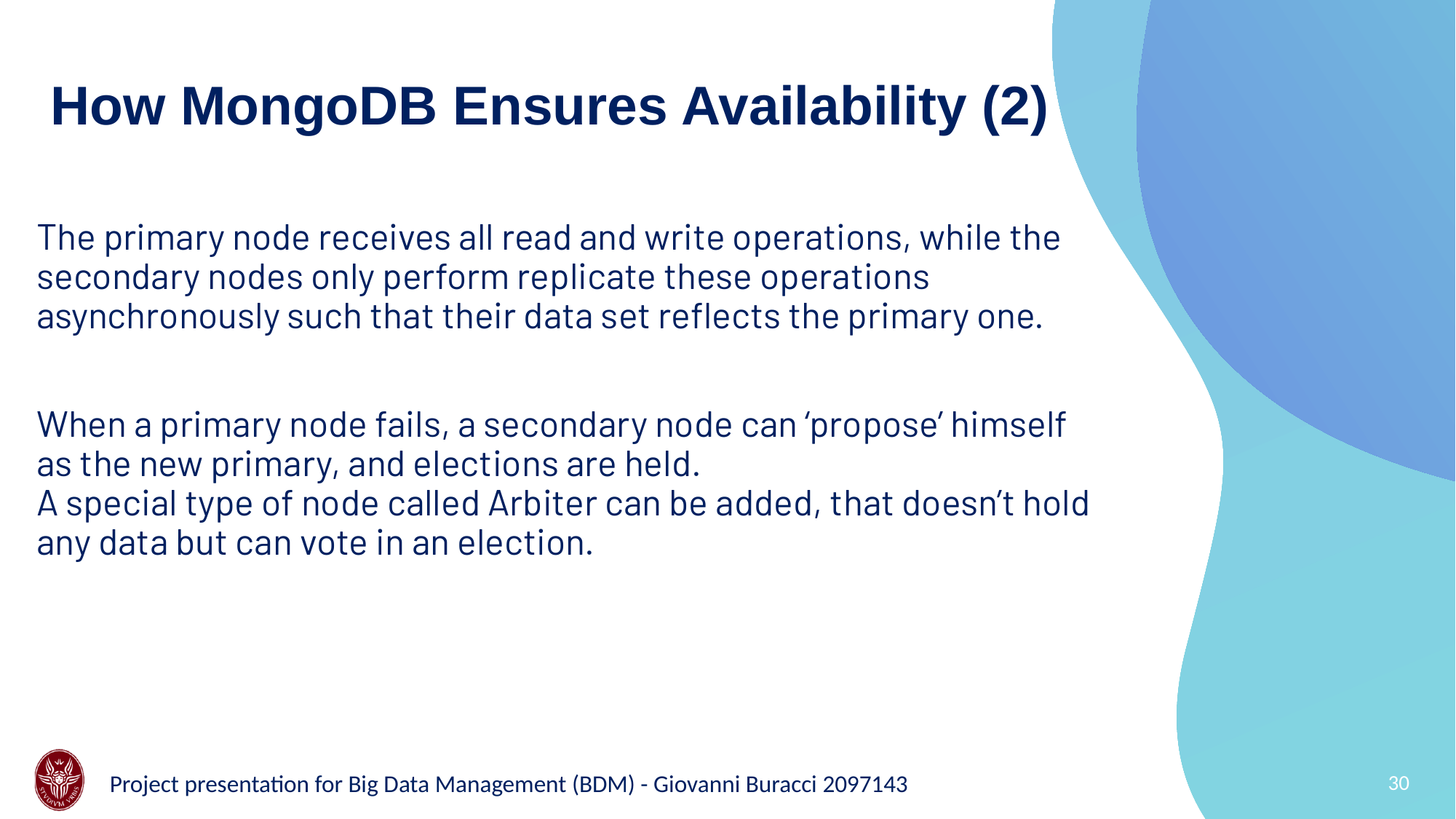

# How MongoDB Ensures Availability (2)
The primary node receives all read and write operations, while the secondary nodes only perform replicate these operations asynchronously such that their data set reflects the primary one.

When a primary node fails, a secondary node can ‘propose’ himself as the new primary, and elections are held.
A special type of node called Arbiter can be added, that doesn’t hold any data but can vote in an election.

Project presentation for Big Data Management (BDM) - Giovanni Buracci 2097143
30